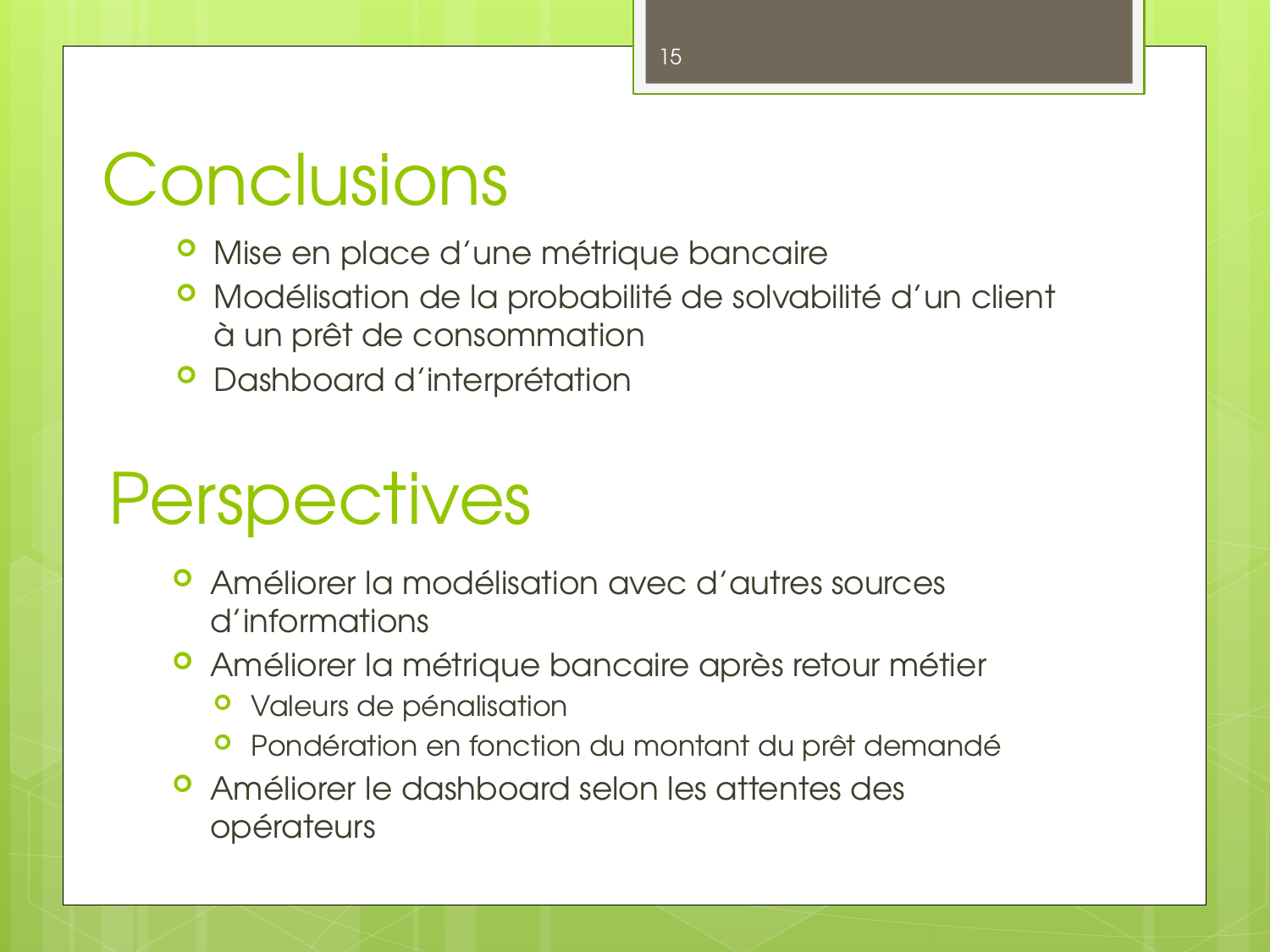

15
# Conclusions
Mise en place d’une métrique bancaire
Modélisation de la probabilité de solvabilité d’un client à un prêt de consommation
Dashboard d’interprétation

Perspectives
Améliorer la modélisation avec d’autres sources d’informations
Améliorer la métrique bancaire après retour métier
Valeurs de pénalisation
Pondération en fonction du montant du prêt demandé
Améliorer le dashboard selon les attentes des opérateurs